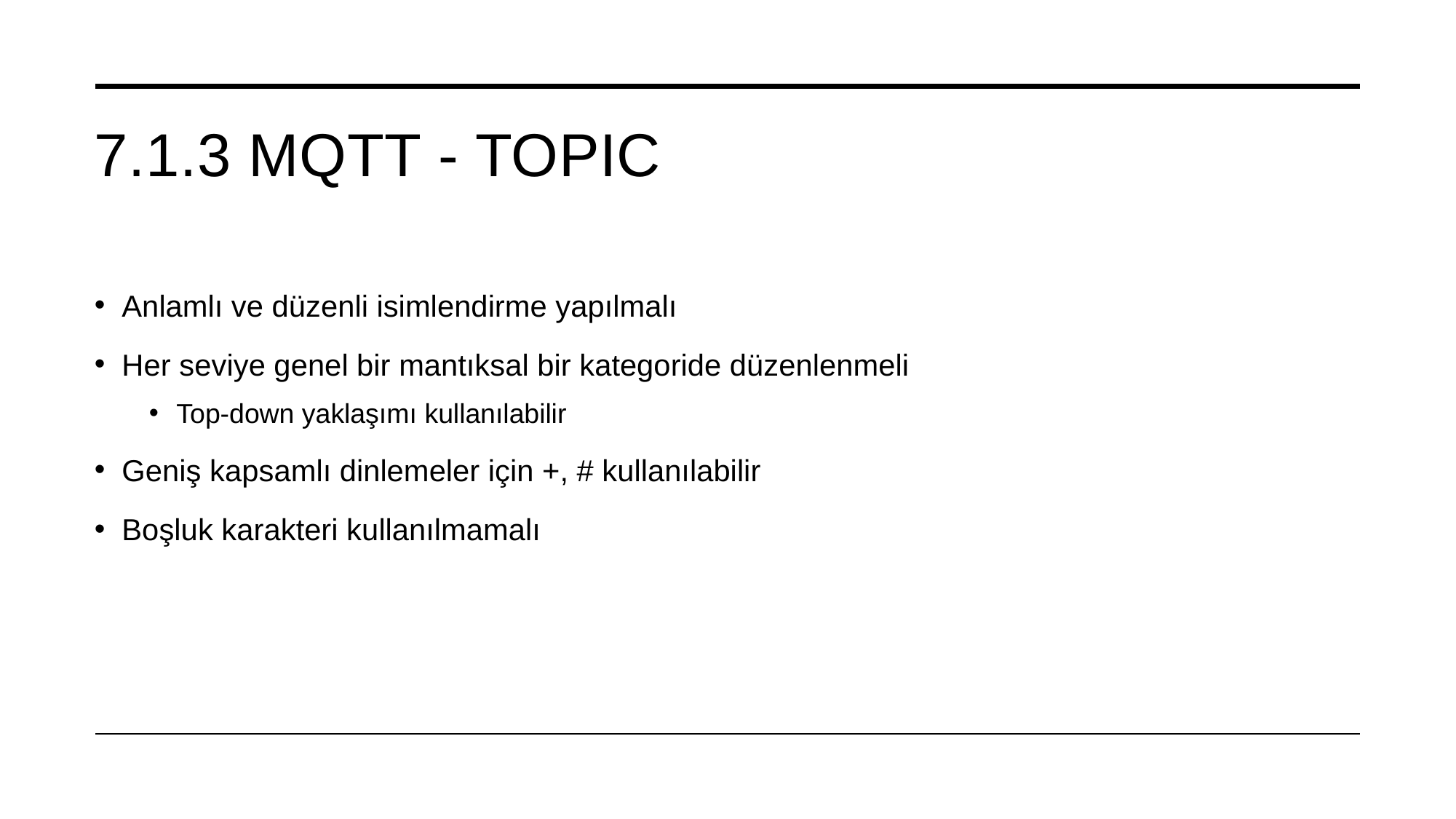

# 7.1.3 MQTT - TOPIC
Anlamlı ve düzenli isimlendirme yapılmalı
Her seviye genel bir mantıksal bir kategoride düzenlenmeli
Top-down yaklaşımı kullanılabilir
Geniş kapsamlı dinlemeler için +, # kullanılabilir
Boşluk karakteri kullanılmamalı